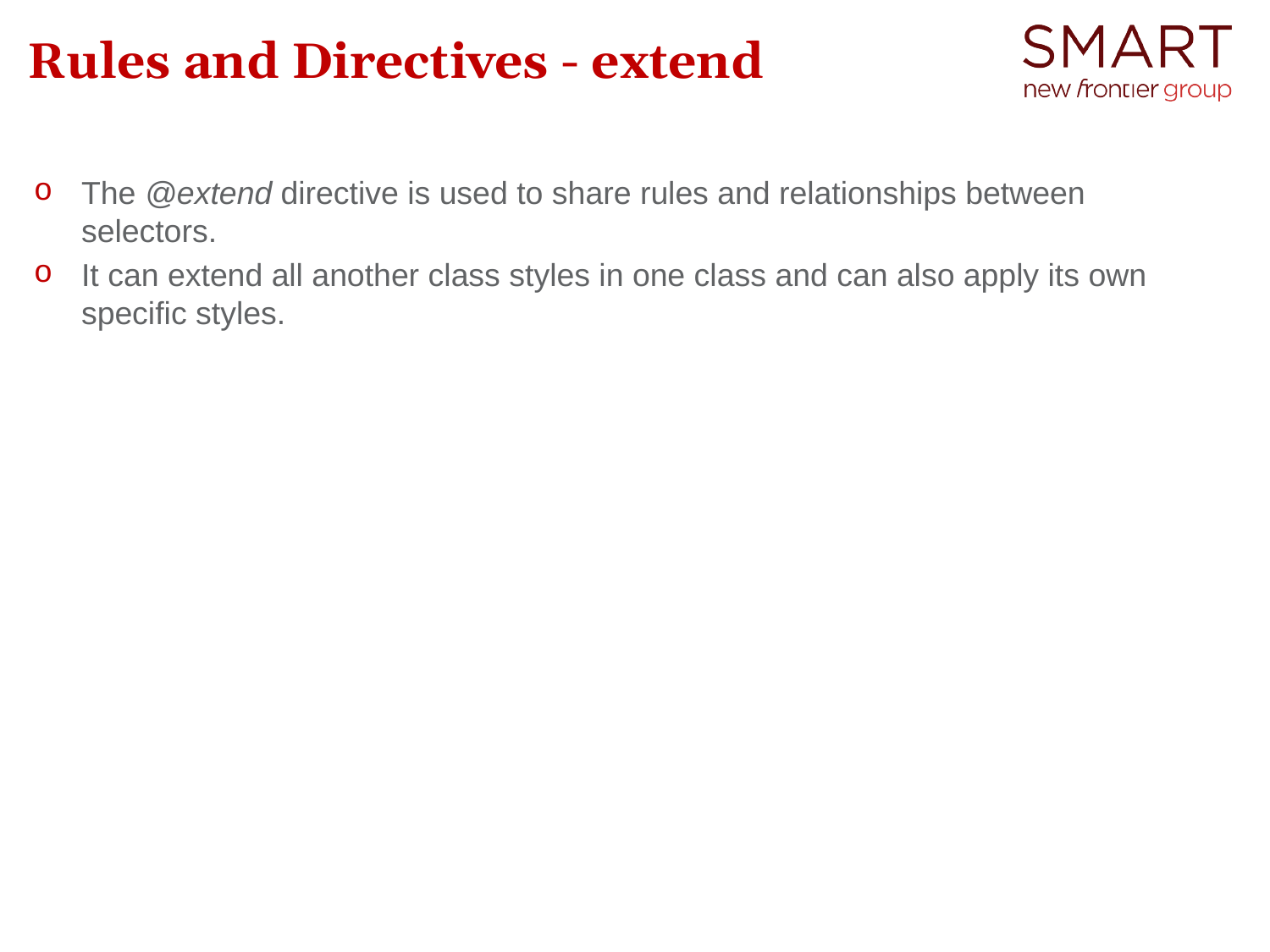

# Rules and Directives - extend
The @extend directive is used to share rules and relationships between selectors.
It can extend all another class styles in one class and can also apply its own specific styles.